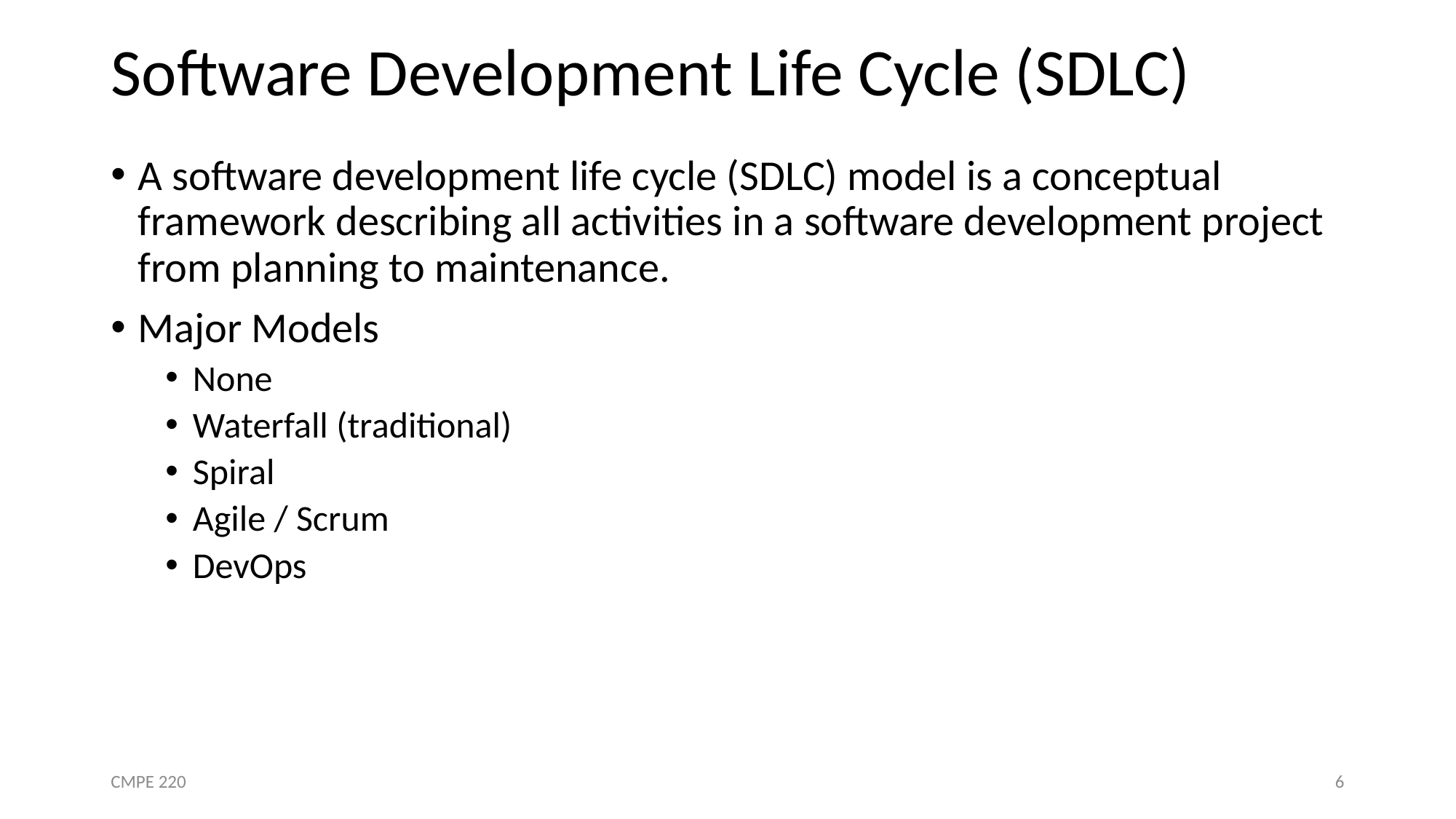

# Software Development Life Cycle (SDLC)
A software development life cycle (SDLC) model is a conceptual framework describing all activities in a software development project from planning to maintenance.
Major Models
None
Waterfall (traditional)
Spiral
Agile / Scrum
DevOps
CMPE 220
6